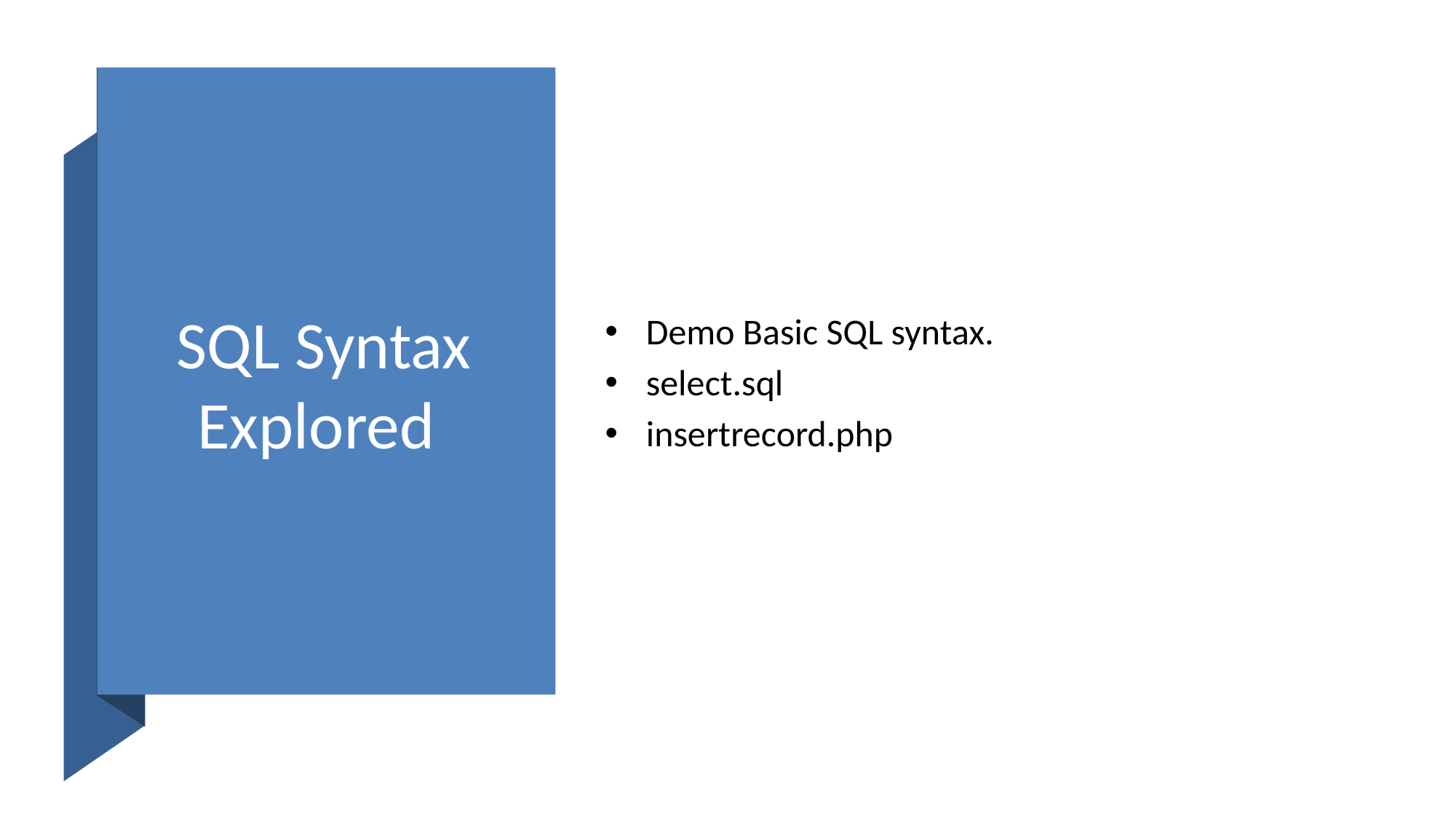

# SQL Syntax Explored
Demo Basic SQL syntax.
select.sql
insertrecord.php